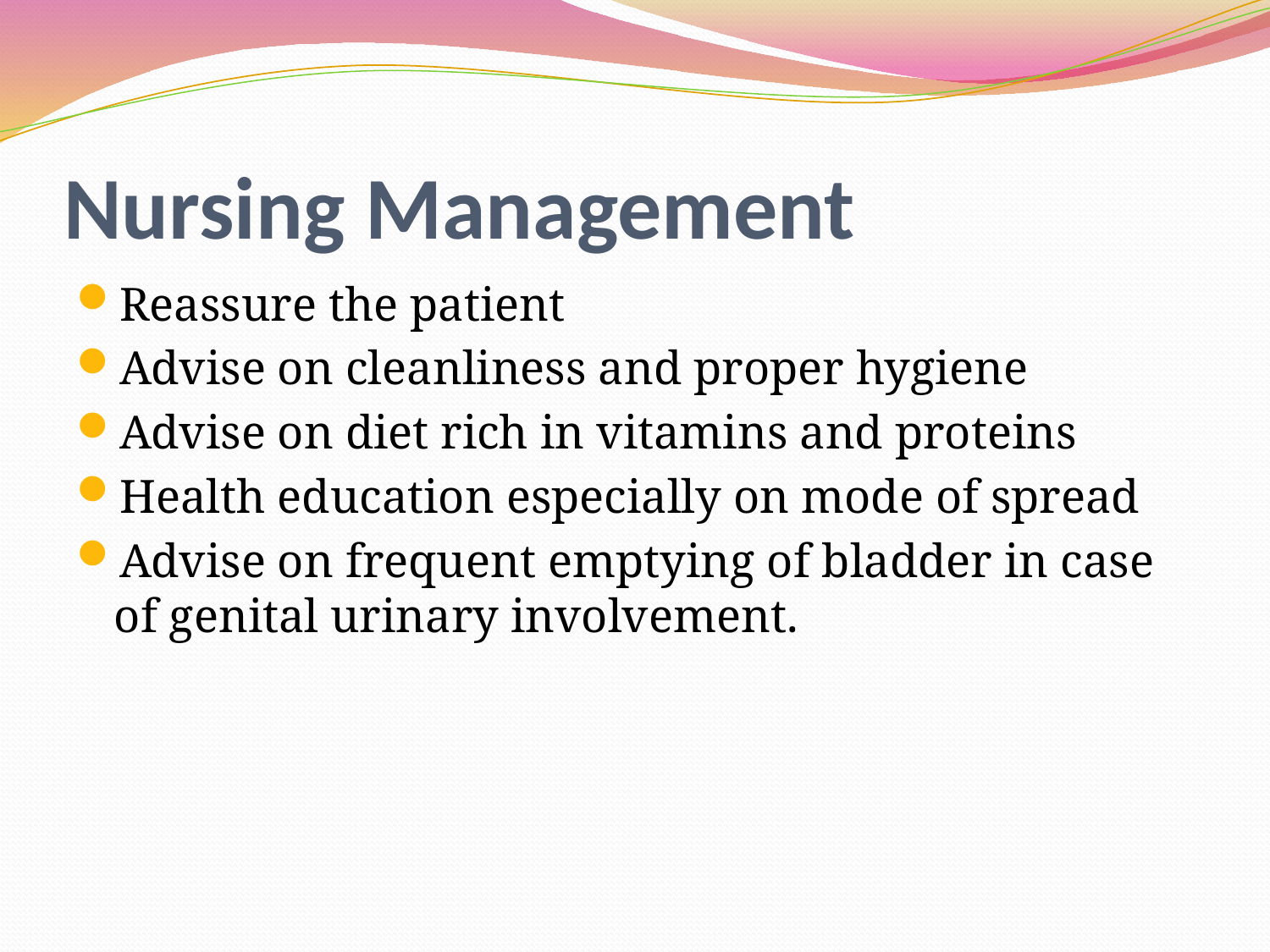

# Nursing Management
Reassure the patient
Advise on cleanliness and proper hygiene
Advise on diet rich in vitamins and proteins
Health education especially on mode of spread
Advise on frequent emptying of bladder in case of genital urinary involvement.